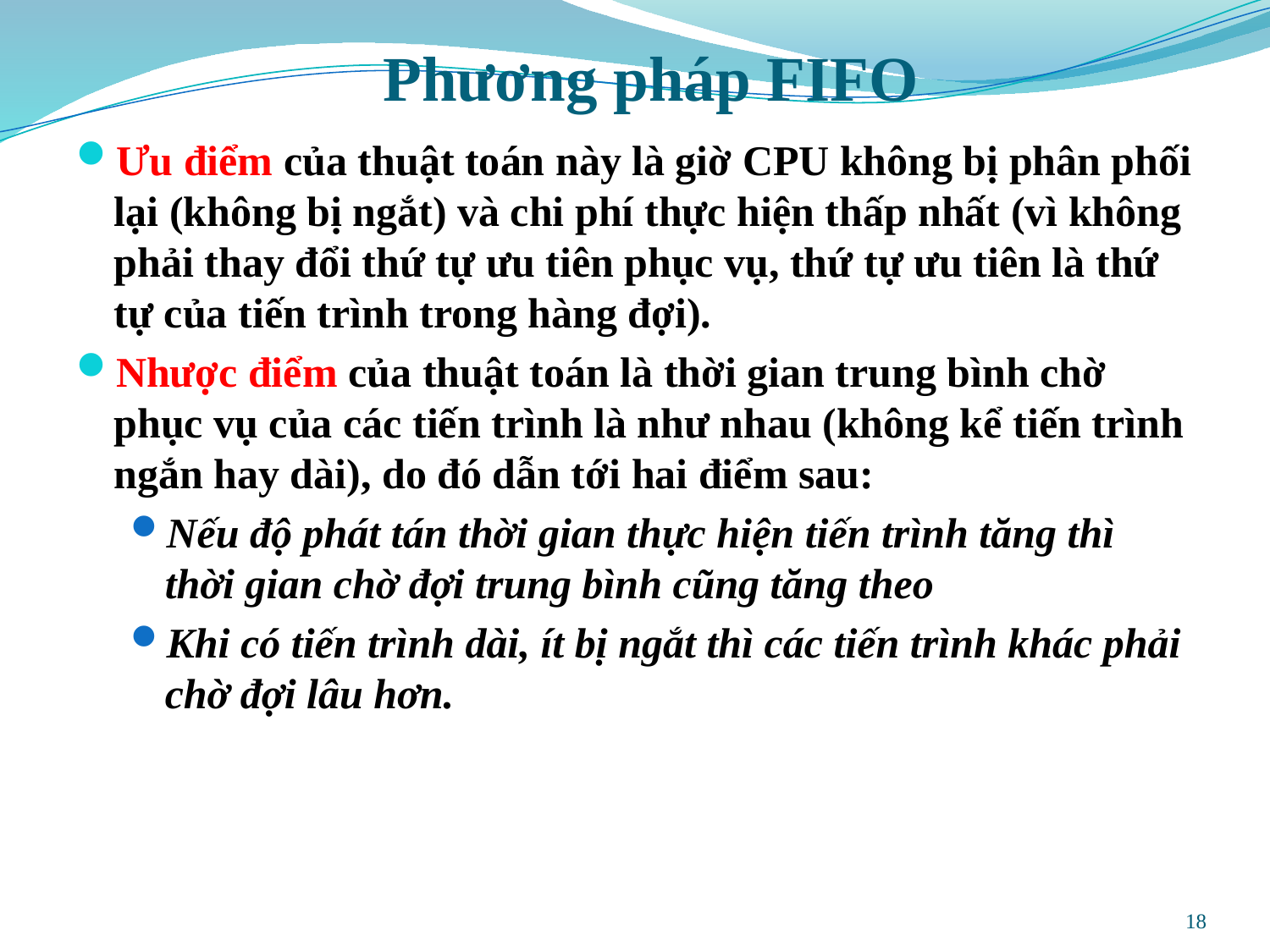

# Phương pháp FIFO
Ưu điểm của thuật toán này là giờ CPU không bị phân phối lại (không bị ngắt) và chi phí thực hiện thấp nhất (vì không phải thay đổi thứ tự ưu tiên phục vụ, thứ tự ưu tiên là thứ tự của tiến trình trong hàng đợi).
Nhược điểm của thuật toán là thời gian trung bình chờ phục vụ của các tiến trình là như nhau (không kể tiến trình ngắn hay dài), do đó dẫn tới hai điểm sau:
Nếu độ phát tán thời gian thực hiện tiến trình tăng thì thời gian chờ đợi trung bình cũng tăng theo
Khi có tiến trình dài, ít bị ngắt thì các tiến trình khác phải chờ đợi lâu hơn.
18